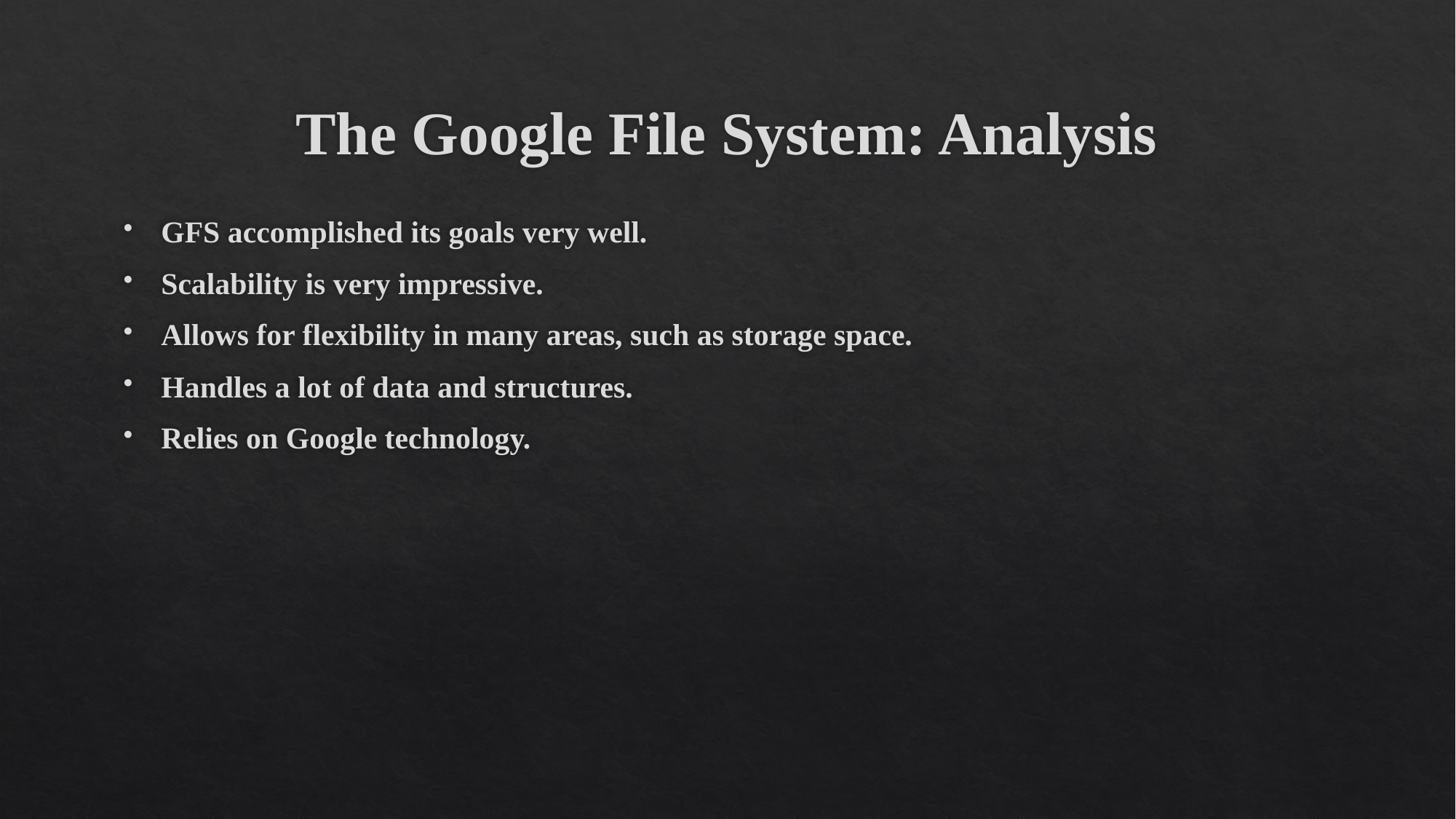

# The Google File System: Analysis
GFS accomplished its goals very well.
Scalability is very impressive.
Allows for flexibility in many areas, such as storage space.
Handles a lot of data and structures.
Relies on Google technology.